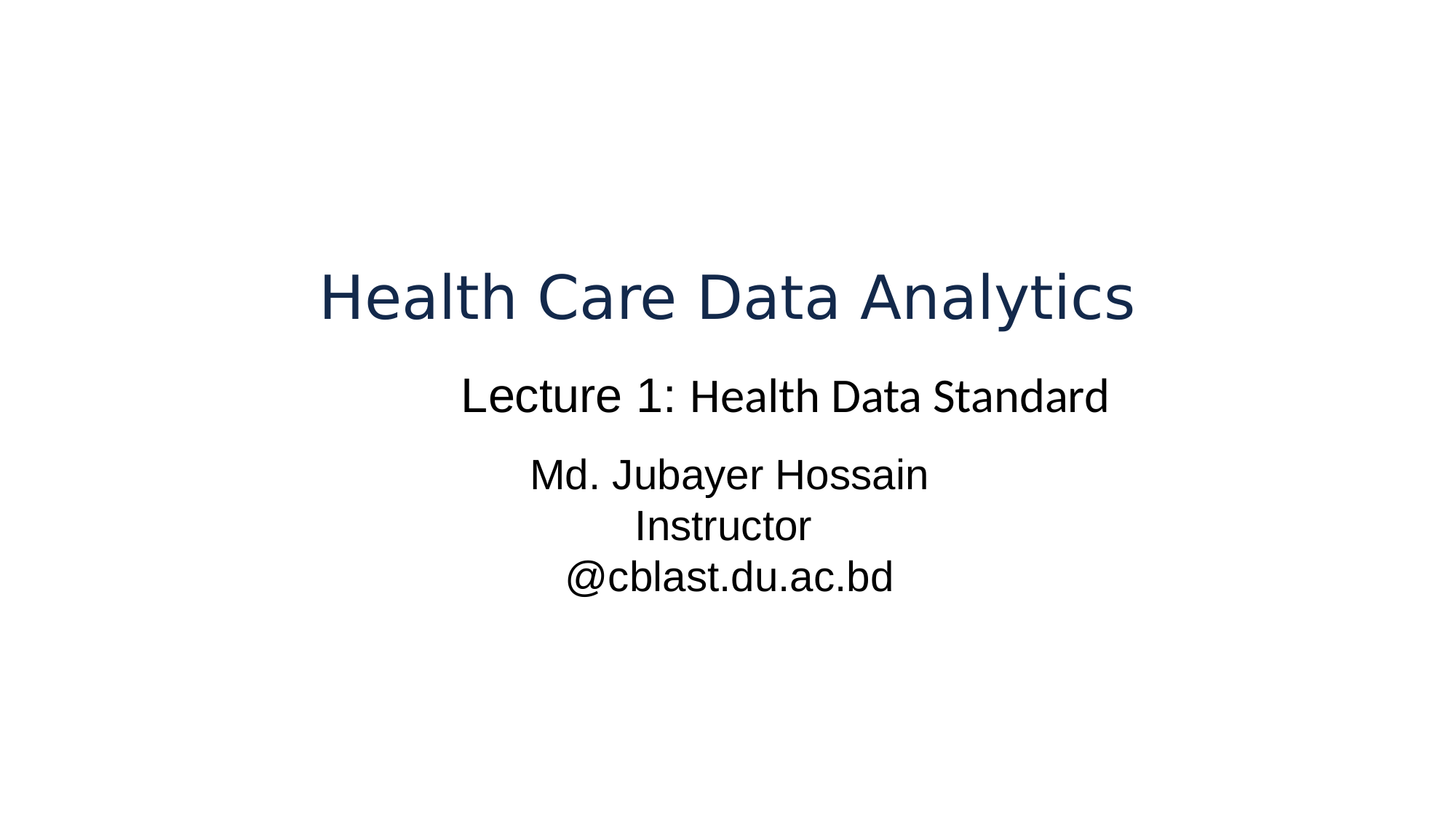

# Health Care Data Analytics
Lecture 1: Health Data Standard

Md. Jubayer Hossain
Instructor
@cblast.du.ac.bd